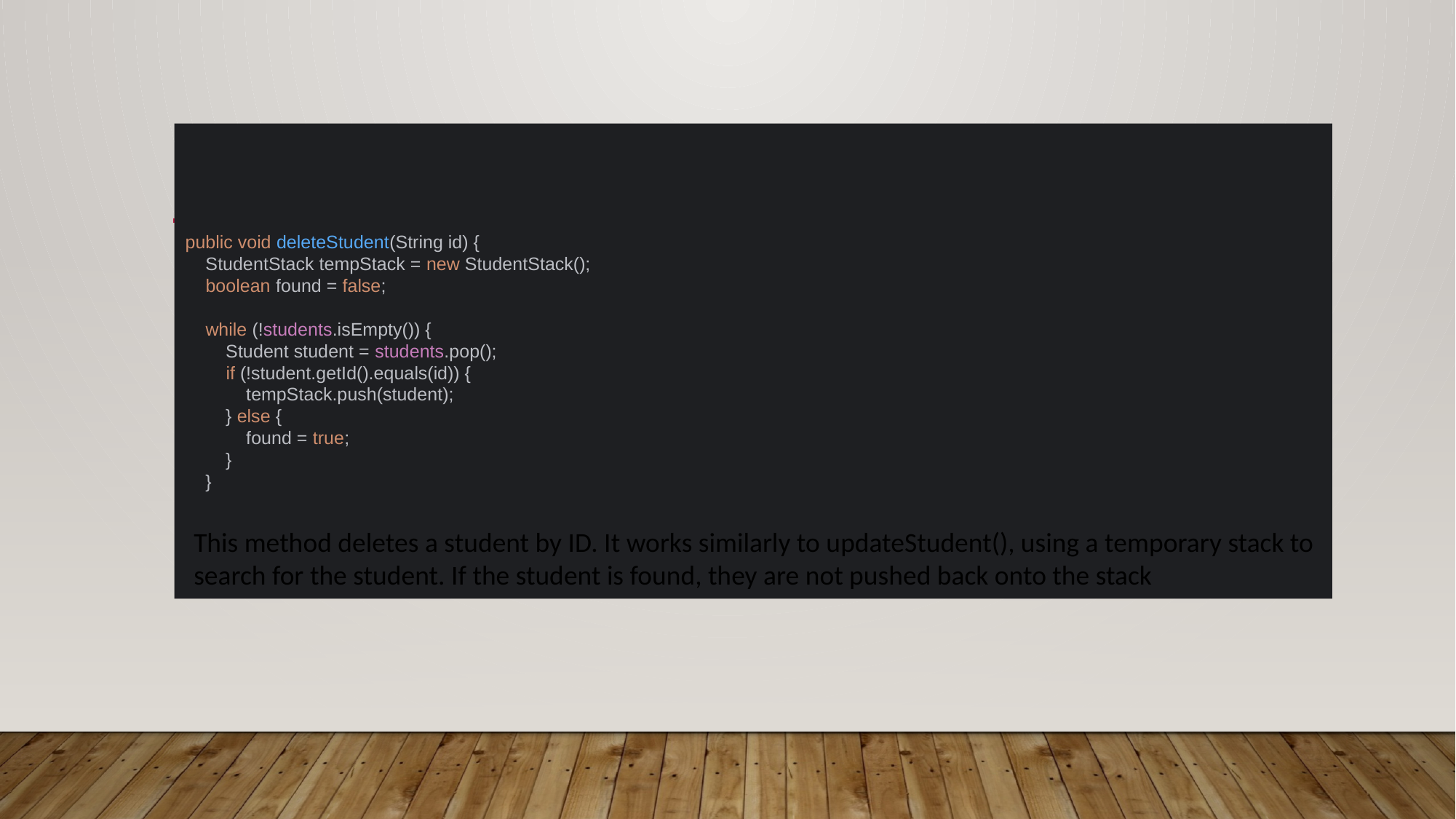

# deleteStudent() Method:
public void deleteStudent(String id) {
    StudentStack tempStack = new StudentStack();
    boolean found = false;
    while (!students.isEmpty()) {
        Student student = students.pop();
        if (!student.getId().equals(id)) {
            tempStack.push(student);
        } else {
            found = true;
        }
    }
This method deletes a student by ID. It works similarly to updateStudent(), using a temporary stack to search for the student. If the student is found, they are not pushed back onto the stack